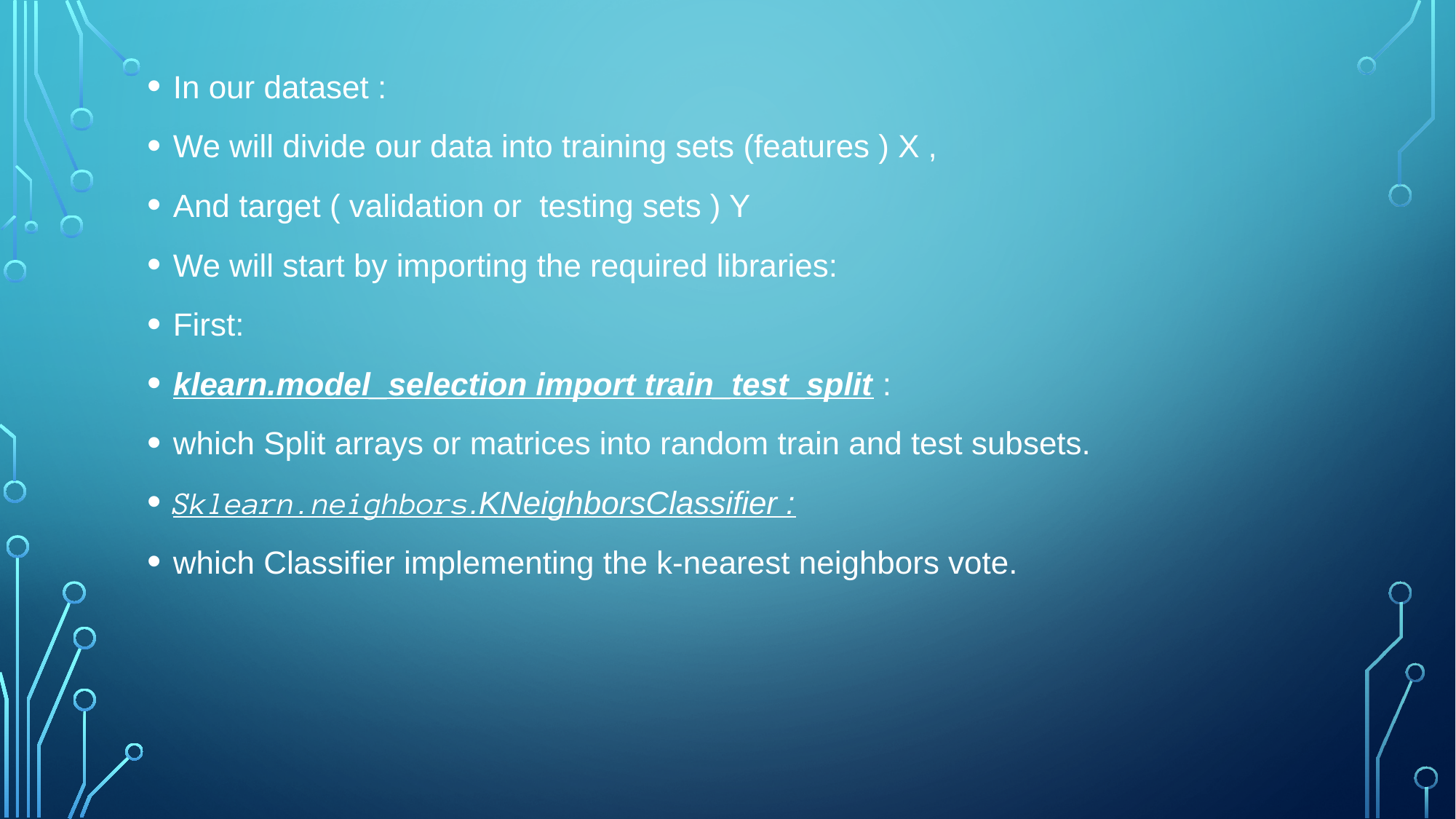

In our dataset :
We will divide our data into training sets (features ) X ,
And target ( validation or  testing sets ) Y
We will start by importing the required libraries:
First:
klearn.model_selection import train_test_split :
which Split arrays or matrices into random train and test subsets.
Sklearn.neighbors.KNeighborsClassifier :
which Classifier implementing the k-nearest neighbors vote.

#